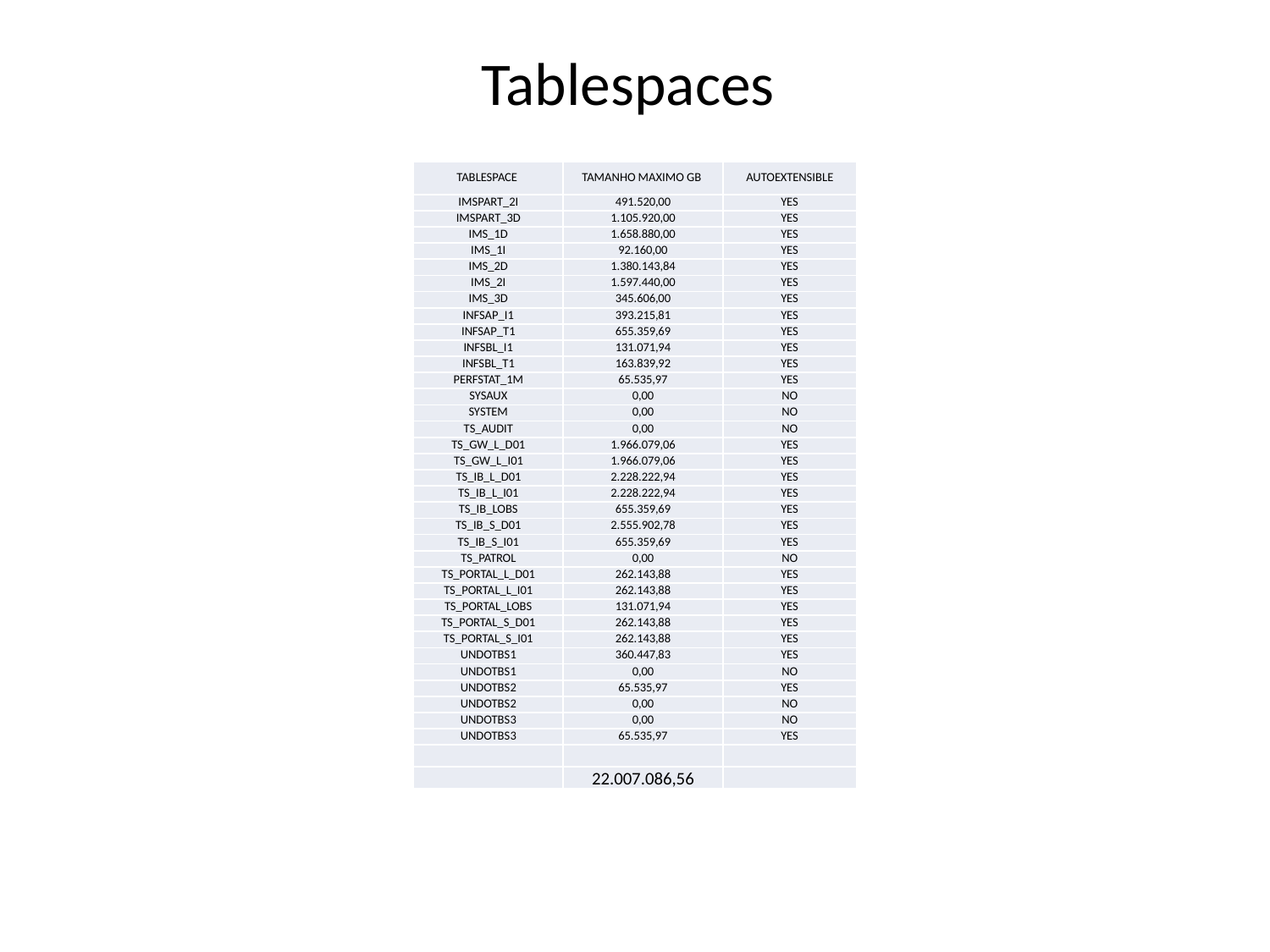

# Tablespaces

| TABLESPACE | TAMANHO MAXIMO GB | AUTOEXTENSIBLE |
| --- | --- | --- |
| IMSPART\_2I | 491.520,00 | YES |
| IMSPART\_3D | 1.105.920,00 | YES |
| IMS\_1D | 1.658.880,00 | YES |
| IMS\_1I | 92.160,00 | YES |
| IMS\_2D | 1.380.143,84 | YES |
| IMS\_2I | 1.597.440,00 | YES |
| IMS\_3D | 345.606,00 | YES |
| INFSAP\_I1 | 393.215,81 | YES |
| INFSAP\_T1 | 655.359,69 | YES |
| INFSBL\_I1 | 131.071,94 | YES |
| INFSBL\_T1 | 163.839,92 | YES |
| PERFSTAT\_1M | 65.535,97 | YES |
| SYSAUX | 0,00 | NO |
| SYSTEM | 0,00 | NO |
| TS\_AUDIT | 0,00 | NO |
| TS\_GW\_L\_D01 | 1.966.079,06 | YES |
| TS\_GW\_L\_I01 | 1.966.079,06 | YES |
| TS\_IB\_L\_D01 | 2.228.222,94 | YES |
| TS\_IB\_L\_I01 | 2.228.222,94 | YES |
| TS\_IB\_LOBS | 655.359,69 | YES |
| TS\_IB\_S\_D01 | 2.555.902,78 | YES |
| TS\_IB\_S\_I01 | 655.359,69 | YES |
| TS\_PATROL | 0,00 | NO |
| TS\_PORTAL\_L\_D01 | 262.143,88 | YES |
| TS\_PORTAL\_L\_I01 | 262.143,88 | YES |
| TS\_PORTAL\_LOBS | 131.071,94 | YES |
| TS\_PORTAL\_S\_D01 | 262.143,88 | YES |
| TS\_PORTAL\_S\_I01 | 262.143,88 | YES |
| UNDOTBS1 | 360.447,83 | YES |
| UNDOTBS1 | 0,00 | NO |
| UNDOTBS2 | 65.535,97 | YES |
| UNDOTBS2 | 0,00 | NO |
| UNDOTBS3 | 0,00 | NO |
| UNDOTBS3 | 65.535,97 | YES |
|  |  |  |
|  | 22.007.086,56 |  |